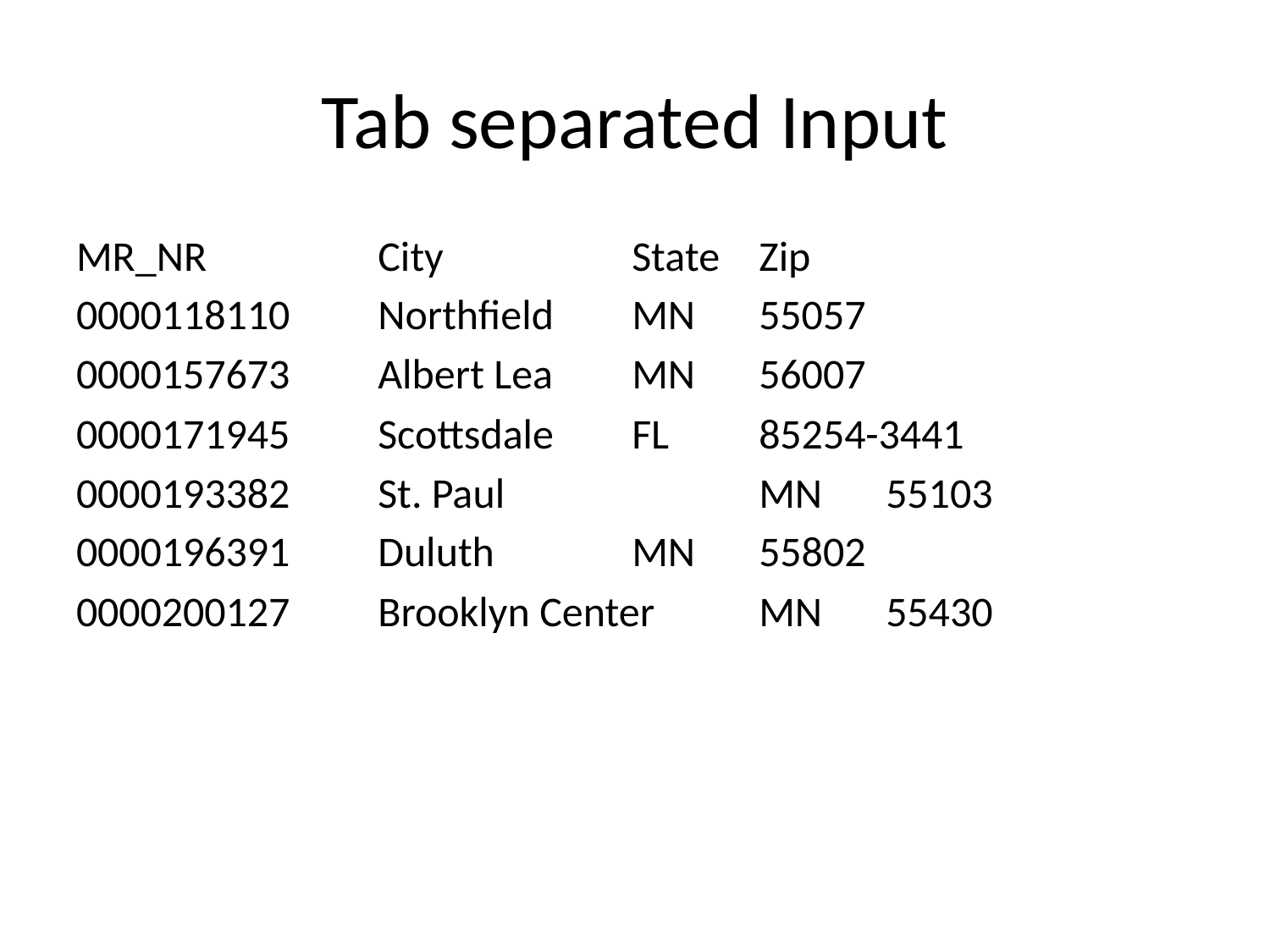

# Tab separated Input
MR_NR		City 		State 	Zip
0000118110	Northfield	MN	55057
0000157673	Albert Lea	MN	56007
0000171945	Scottsdale	FL	85254-3441
0000193382	St. Paul		MN	55103
0000196391	Duluth		MN	55802
0000200127	Brooklyn Center	MN	55430